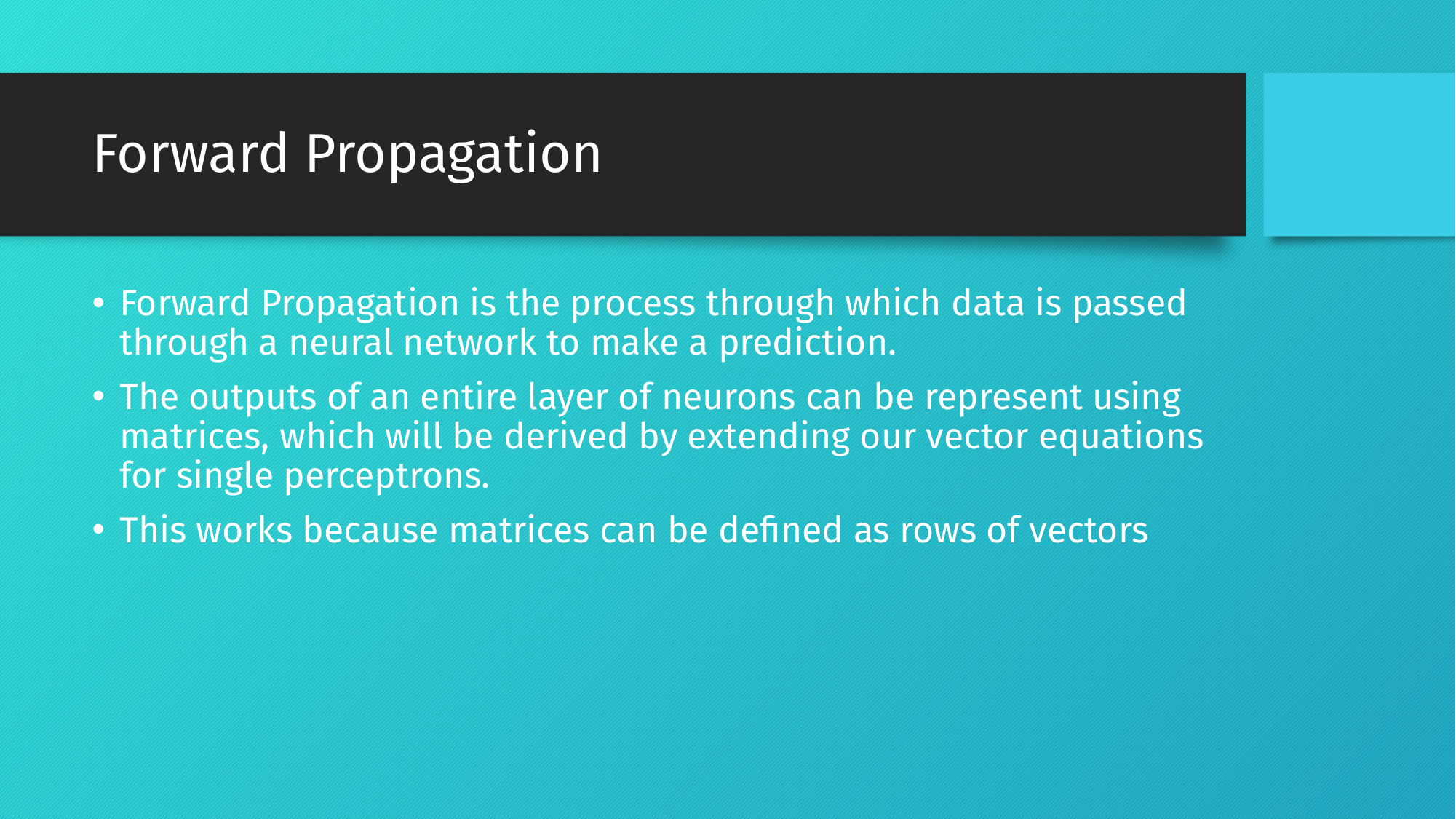

# Forward Propagation
Forward Propagation is the process through which data is passed through a neural network to make a prediction.
The outputs of an entire layer of neurons can be represent using matrices, which will be derived by extending our vector equations for single perceptrons.
This works because matrices can be defined as rows of vectors